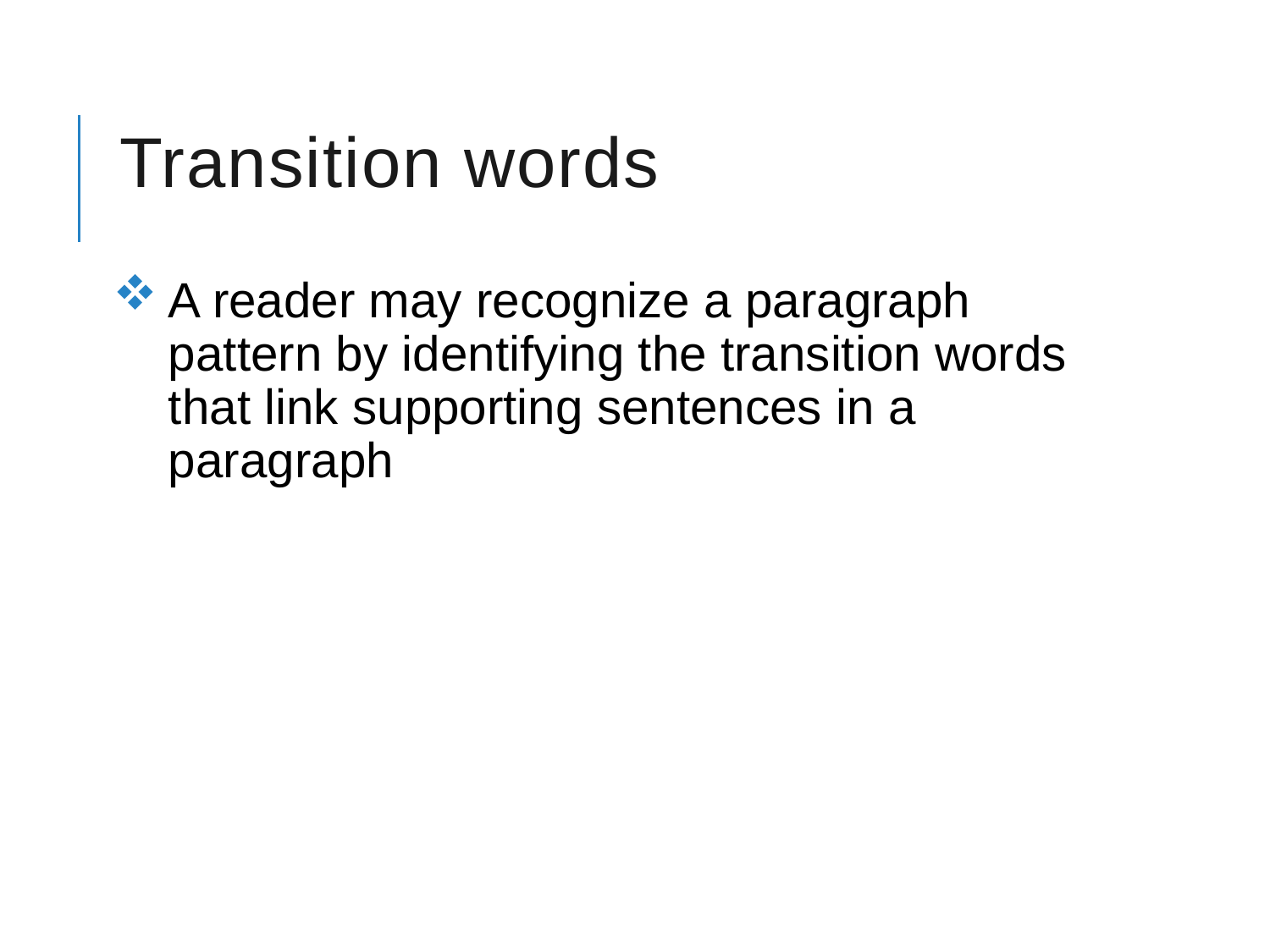

# Transition words
A reader may recognize a paragraph pattern by identifying the transition words that link supporting sentences in a paragraph